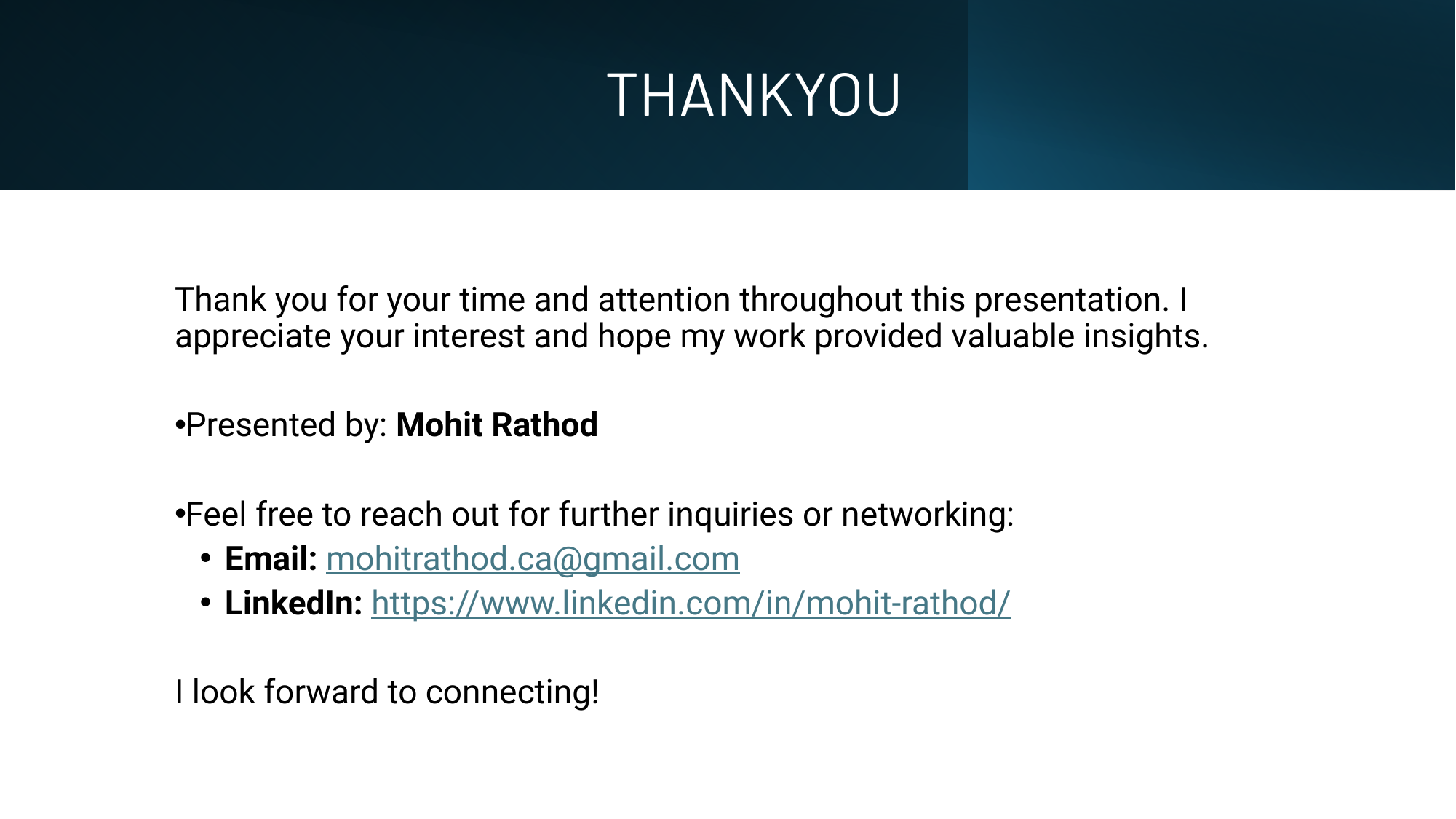

THANKYOU

Thank you for your time and attention throughout this presentation. I appreciate your interest and hope my work provided valuable insights.

Presented by: Mohit Rathod

Feel free to reach out for further inquiries or networking:
Email: mohitrathod.ca@gmail.com
LinkedIn: https://www.linkedin.com/in/mohit-rathod/

I look forward to connecting!